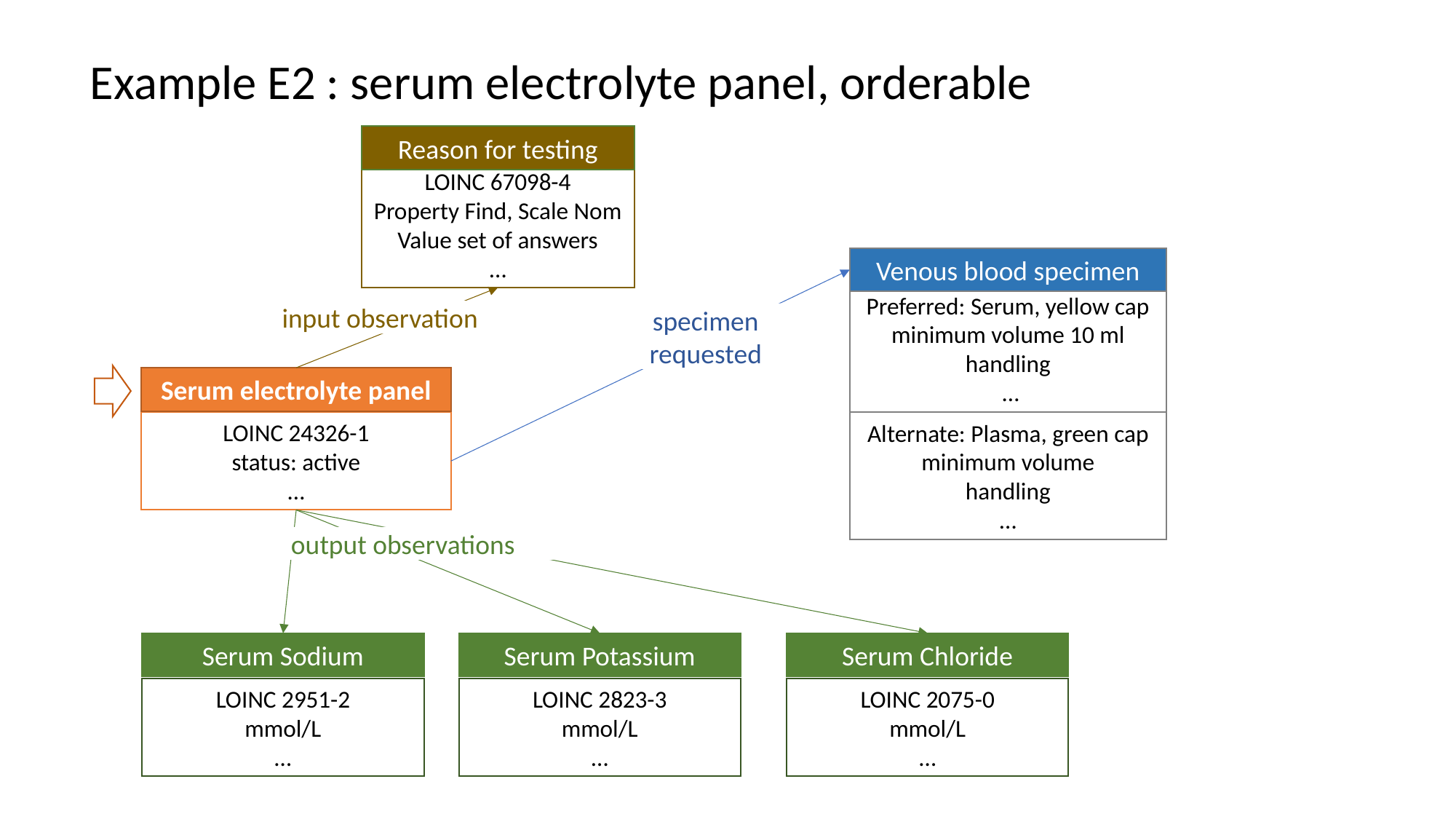

Example E2 : serum electrolyte panel, orderable
Reason for testing
LOINC 67098-4
Property Find, Scale Nom
Value set of answers
…
Venous blood specimen
Preferred: Serum, yellow cap
minimum volume 10 ml
handling
 …
input observation
specimen requested

Serum electrolyte panel
LOINC 24326-1
status: active
…
Alternate: Plasma, green cap
minimum volume
handling
…
output observations
Serum Sodium
Serum Potassium
Serum Chloride
LOINC 2951-2
mmol/L
…
LOINC 2823-3
mmol/L
…
LOINC 2075-0
mmol/L
…